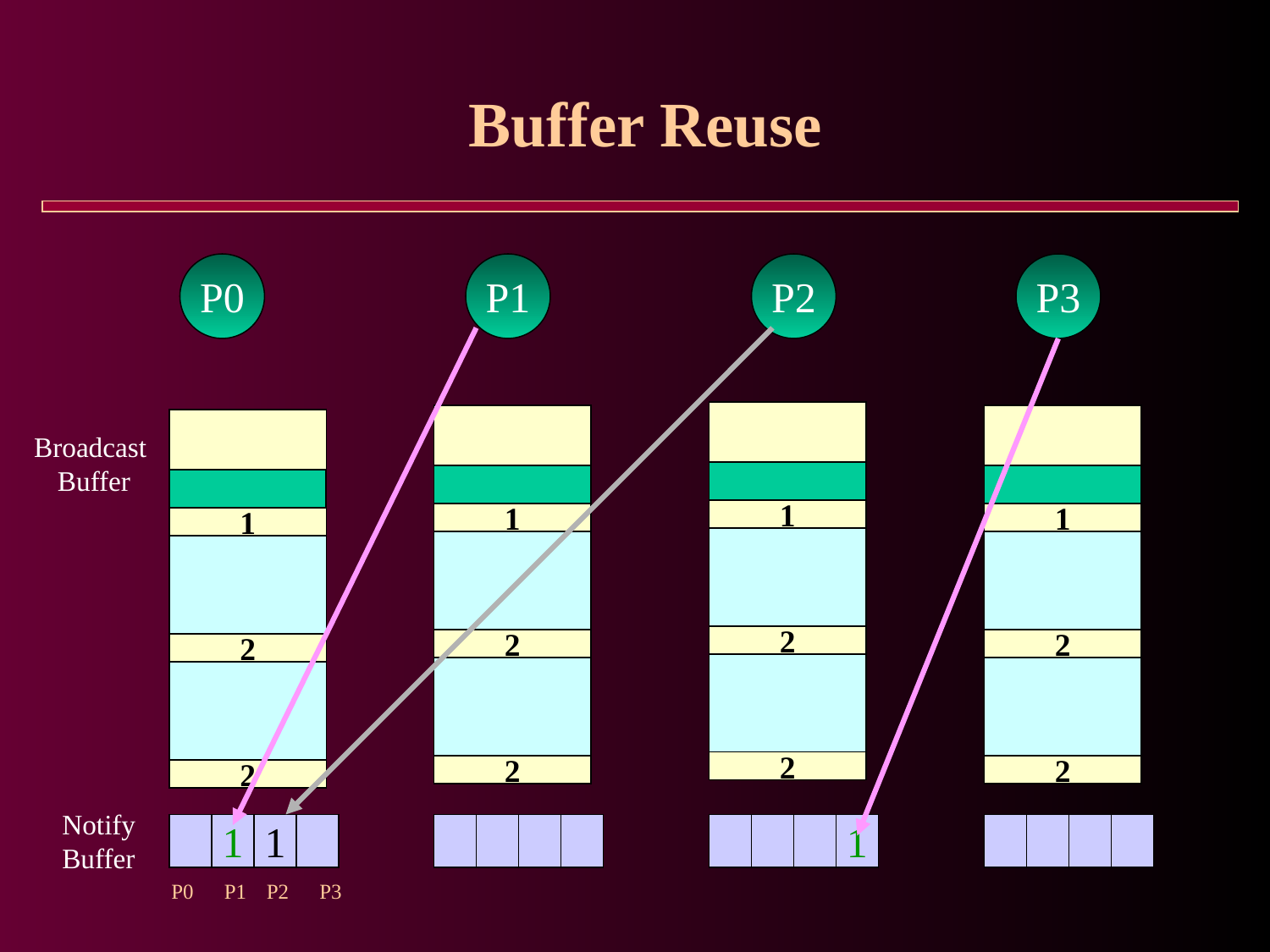

# Buffer Reuse

P0
P1
P2
P3

Broadcast
 Buffer

1
1
1
1

2
2
2
2

2
2
2
2
 Notify
 Buffer

1

1

1

P0
P1
P2
P3